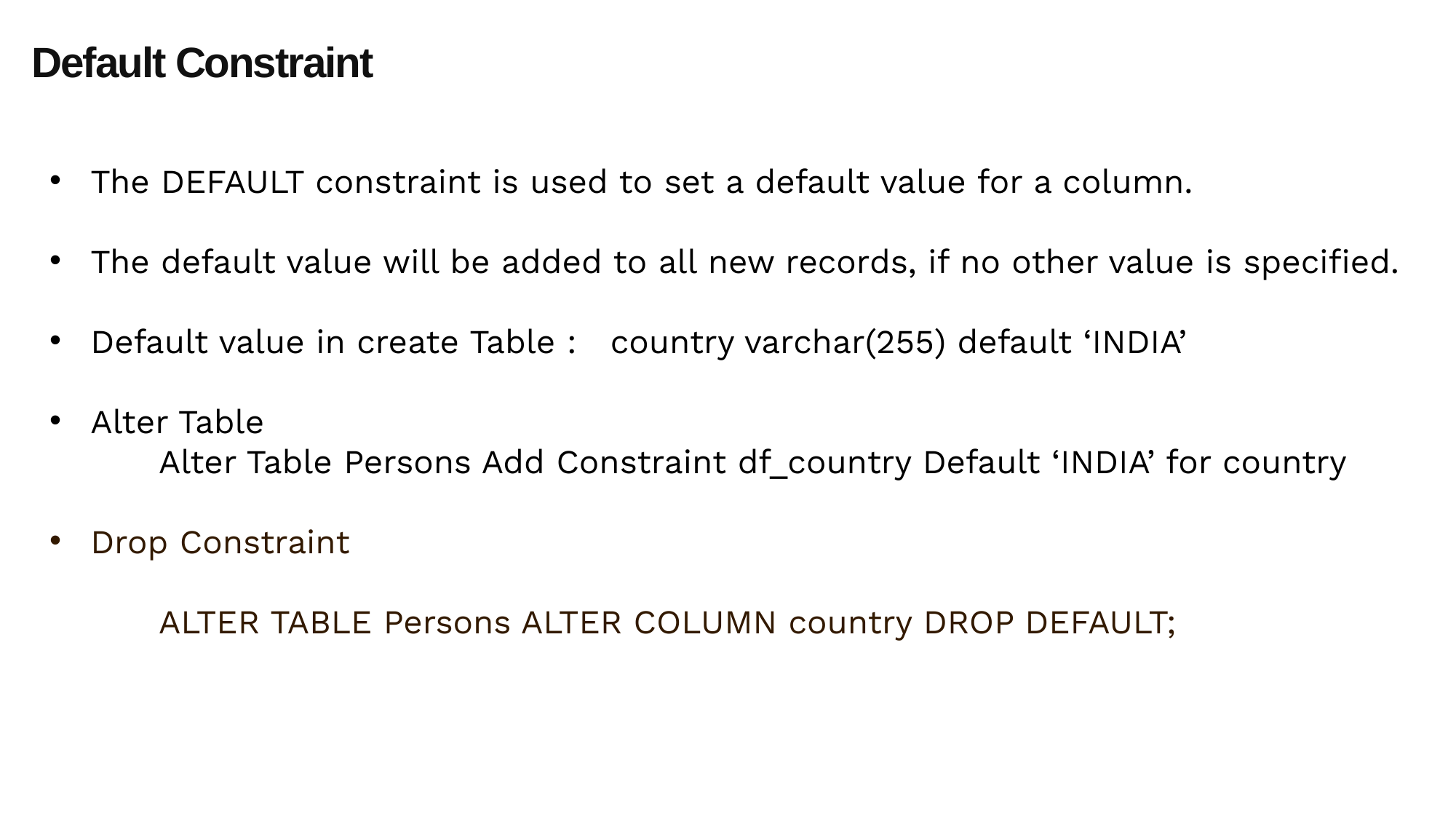

Default Constraint
The DEFAULT constraint is used to set a default value for a column.

The default value will be added to all new records, if no other value is specified.

Default value in create Table :   country varchar(255) default ‘INDIA’

Alter Table
	Alter Table Persons Add Constraint df_country Default ‘INDIA’ for country

Drop Constraint

	ALTER TABLE Persons ALTER COLUMN country DROP DEFAULT;